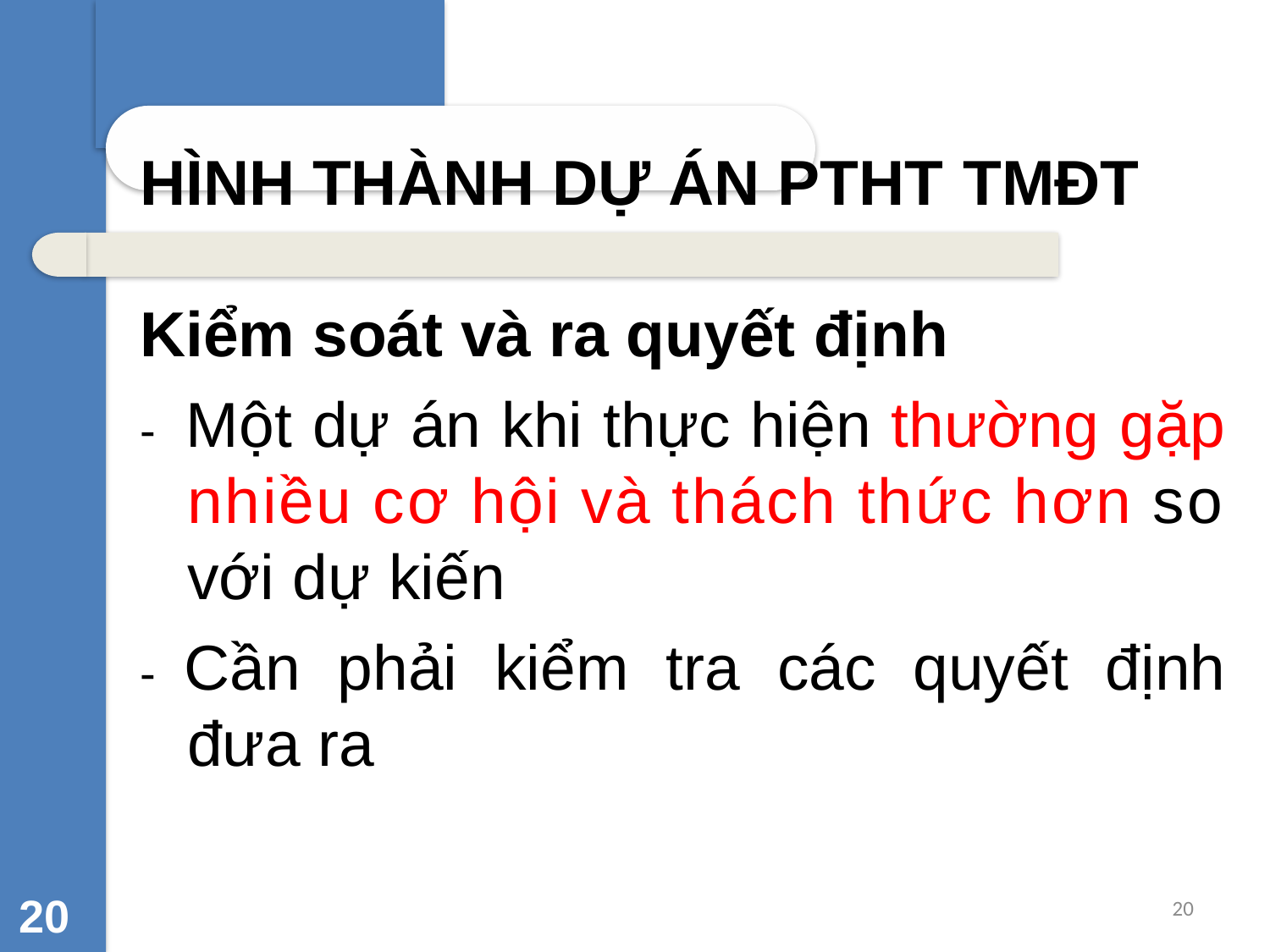

HÌNH THÀNH DỰ ÁN PTHT TMĐT

Kiểm soát và ra quyết định

-  Một dự án khi thực hiện thường gặp nhiều cơ hội và thách thức hơn so với dự kiến

-  Cần  phải  kiểm  tra  các  quyết  định
đưa ra

20
20